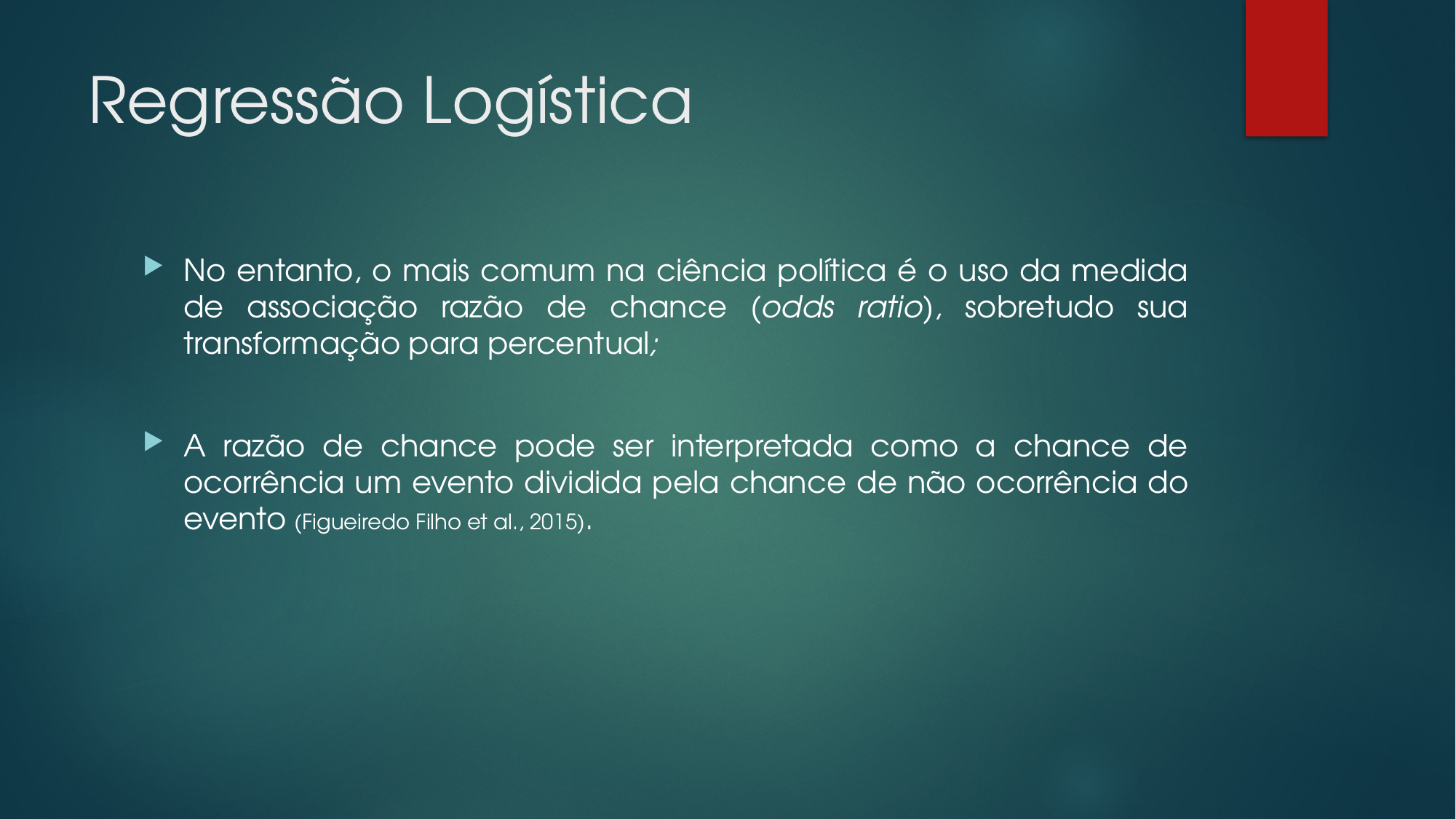

# Regressão Logística
No entanto, o mais comum na ciência política é o uso da medida de associação razão de chance (odds ratio), sobretudo sua transformação para percentual;

A razão de chance pode ser interpretada como a chance de ocorrência um evento dividida pela chance de não ocorrência do evento (Figueiredo Filho et al., 2015).